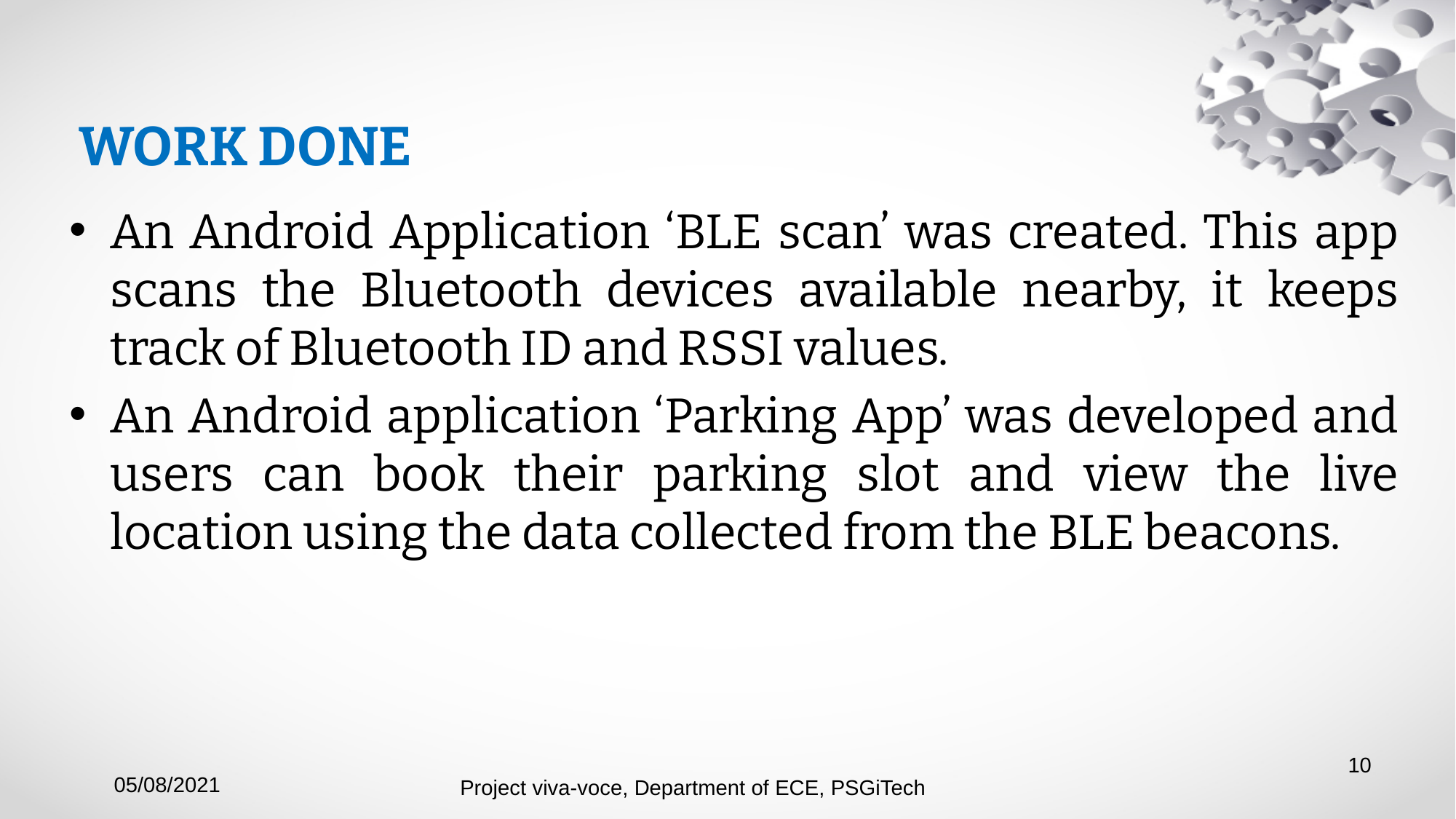

# WORK DONE
An Android Application ‘BLE scan’ was created. This app scans the Bluetooth devices available nearby, it keeps track of Bluetooth ID and RSSI values.
An Android application ‘Parking App’ was developed and users can book their parking slot and view the live location using the data collected from the BLE beacons.

10
05/08/2021
Project viva-voce, Department of ECE, PSGiTech